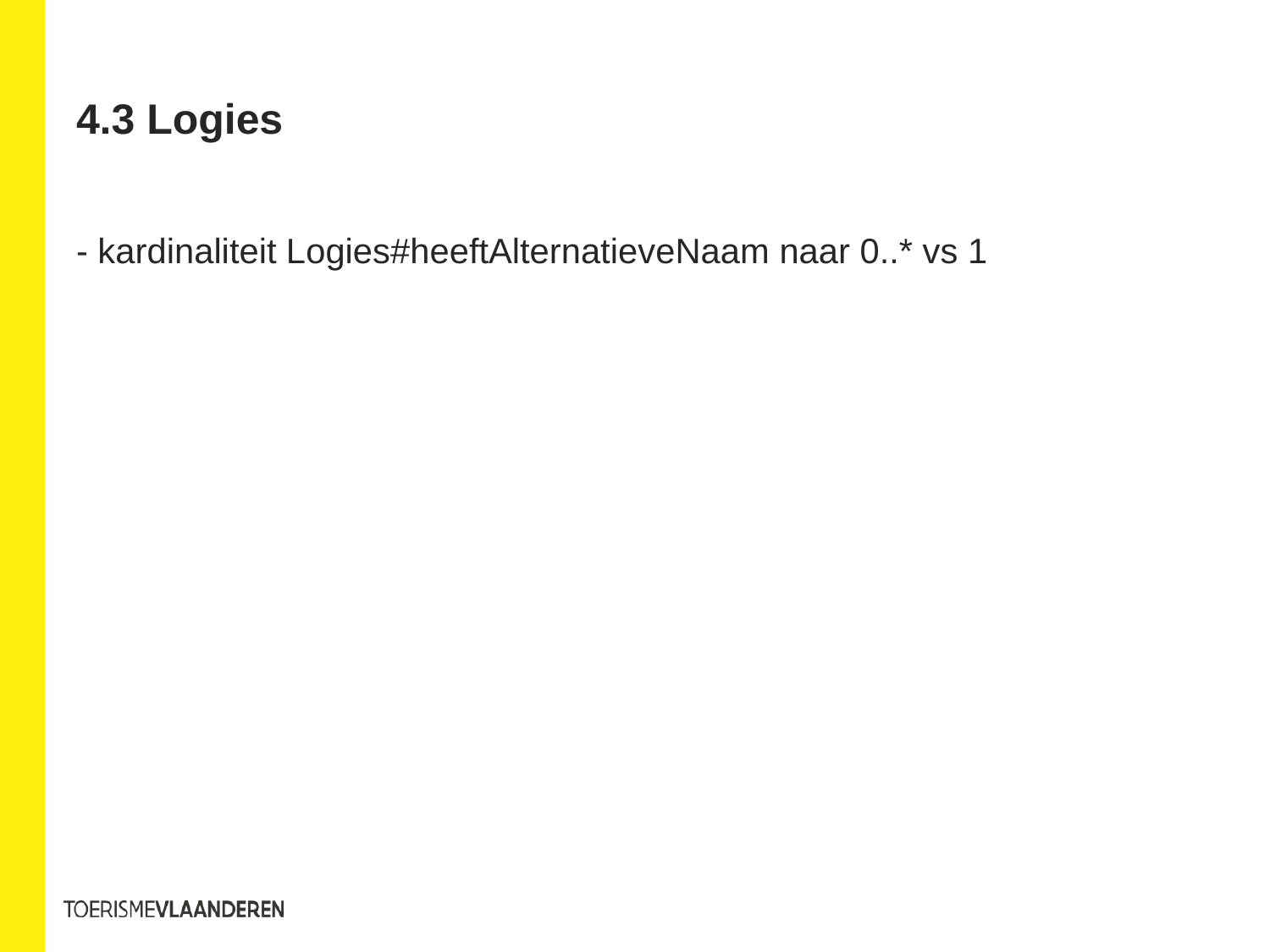

# 4.3 Logies
- kardinaliteit Logies#heeftAlternatieveNaam naar 0..* vs 1